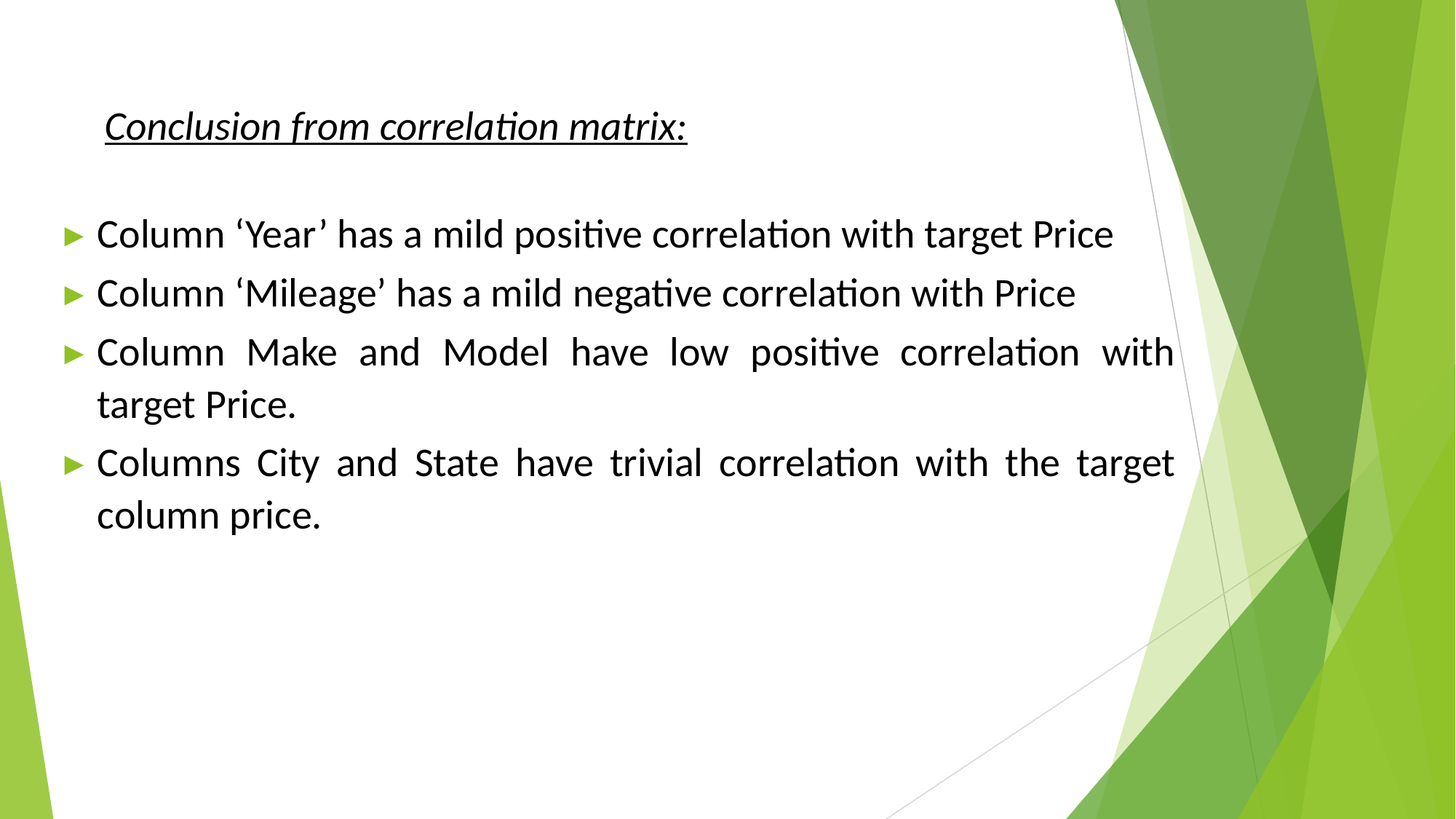

Conclusion from correlation matrix:

Column ‘Year’ has a mild positive correlation with target Price
Column ‘Mileage’ has a mild negative correlation with Price
Column Make and Model have low positive correlation with target Price.
Columns City and State have trivial correlation with the target column price.